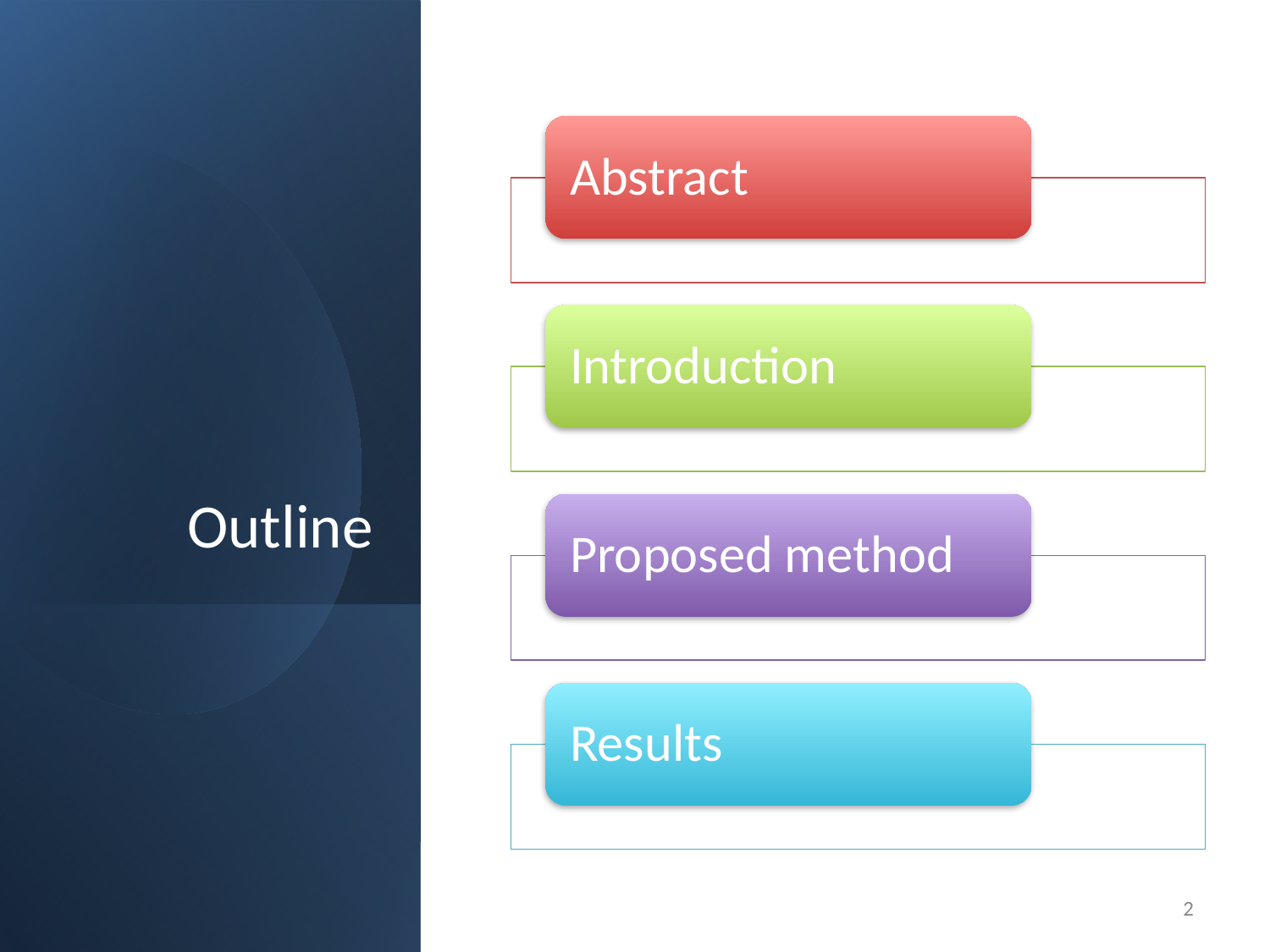

Abstract

Introduction

Proposed method

Results

# Outline

2